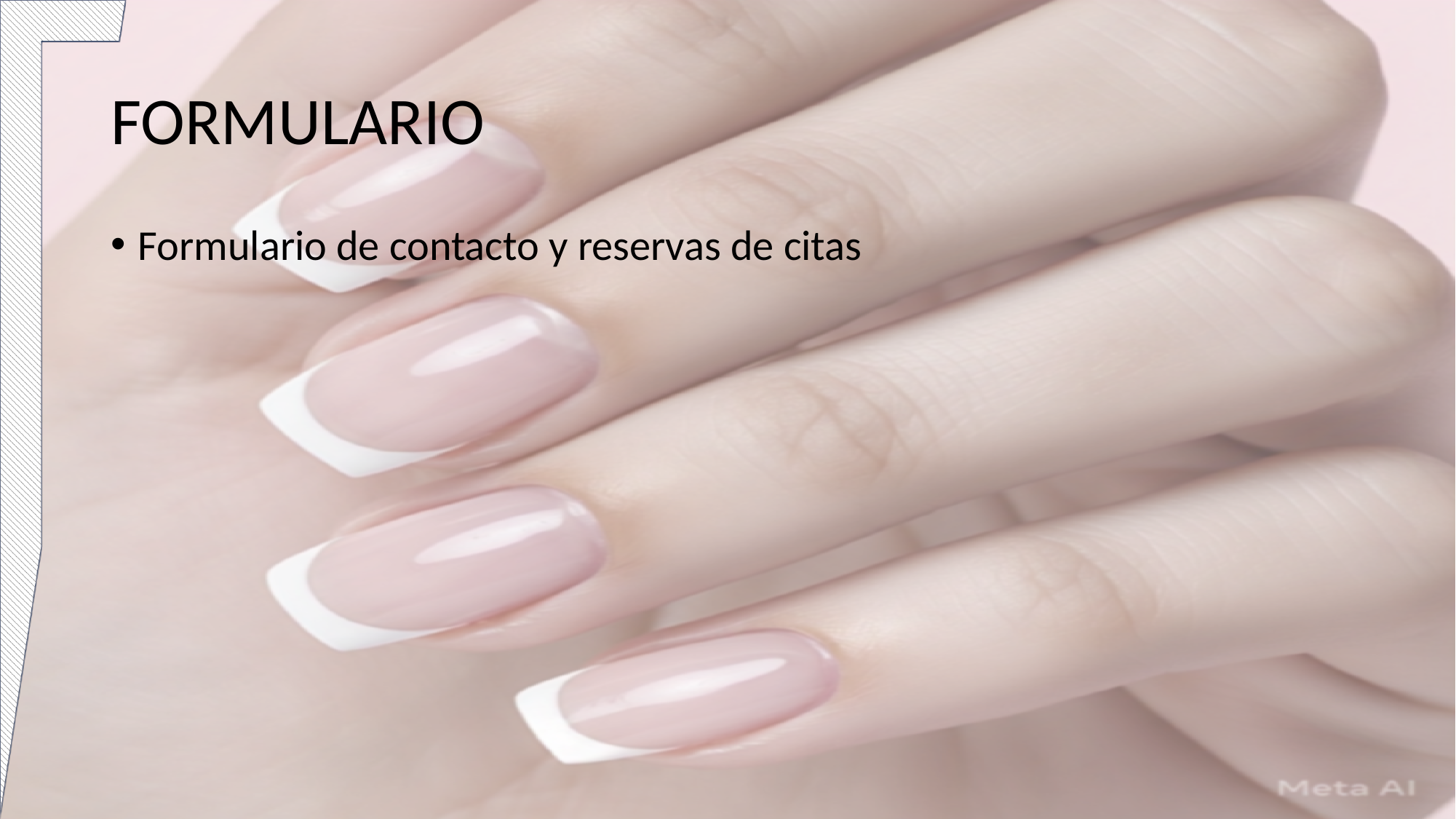

# FORMULARIO
Formulario de contacto y reservas de citas